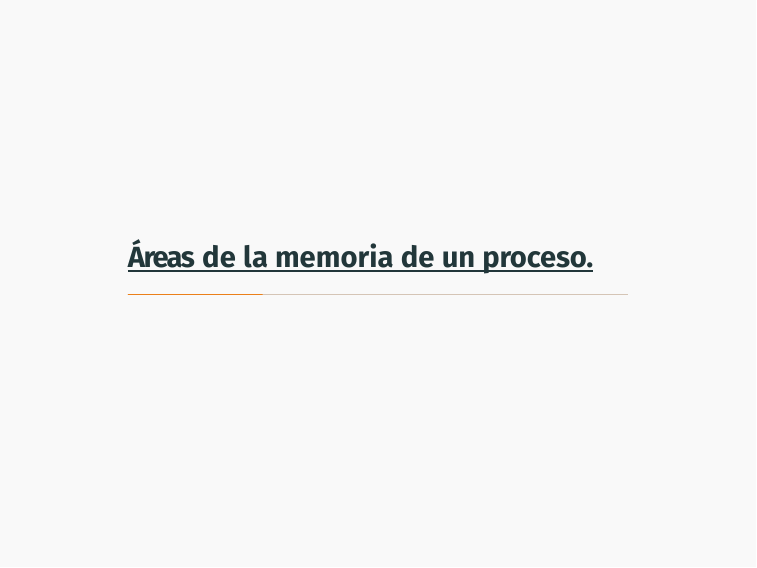

Áreas de la memoria de un proceso.